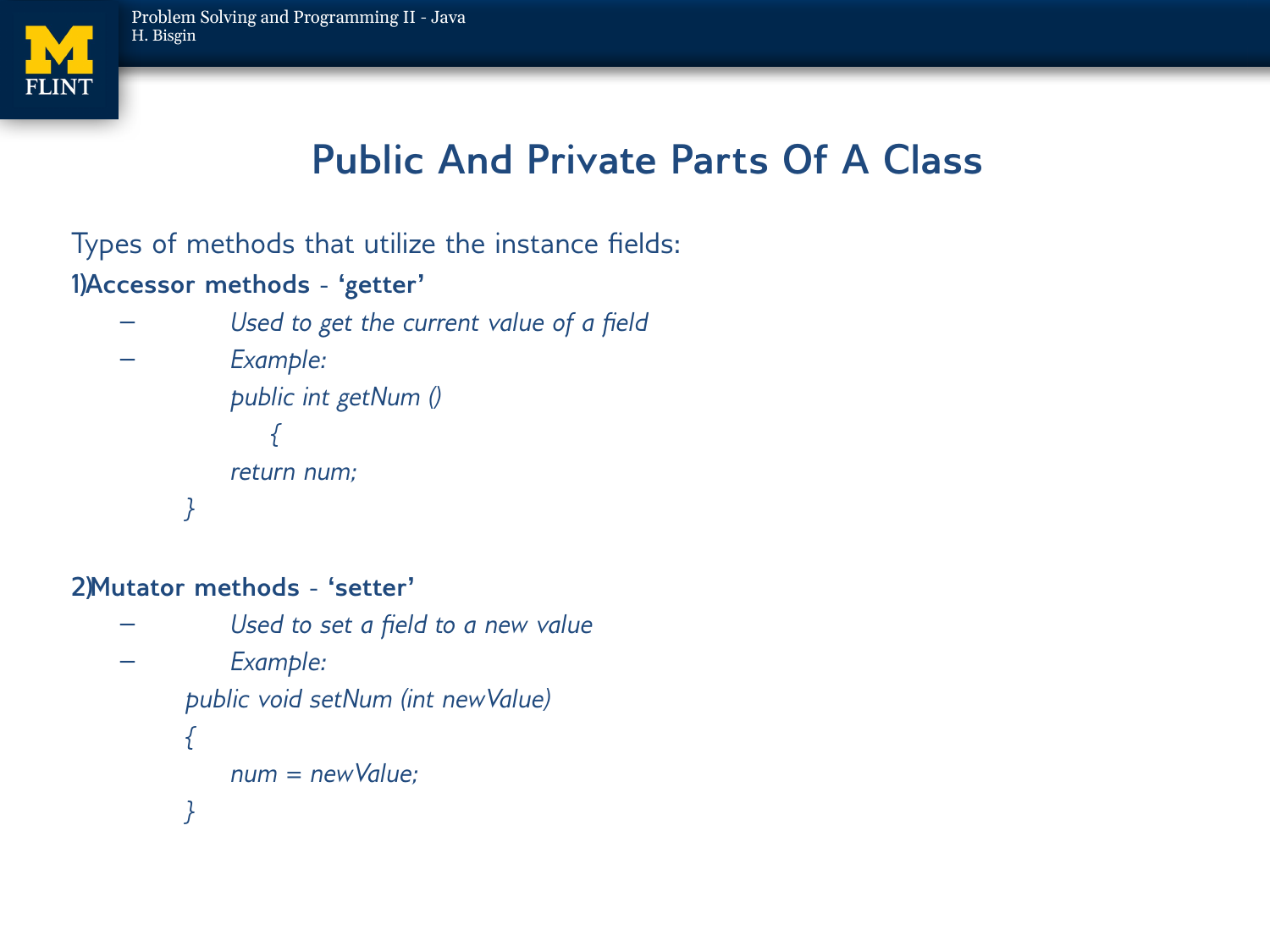

# Public And Private Parts Of A Class
Types of methods that utilize the instance fields:
Accessor methods - ‘getter’
Used to get the current value of a field
Example:
		public int getNum ()
   	     {
        		return num;
        }

Mutator methods - ‘setter’
Used to set a field to a new value
Example:
        public void setNum (int newValue)
        {
        		num = newValue;
        }